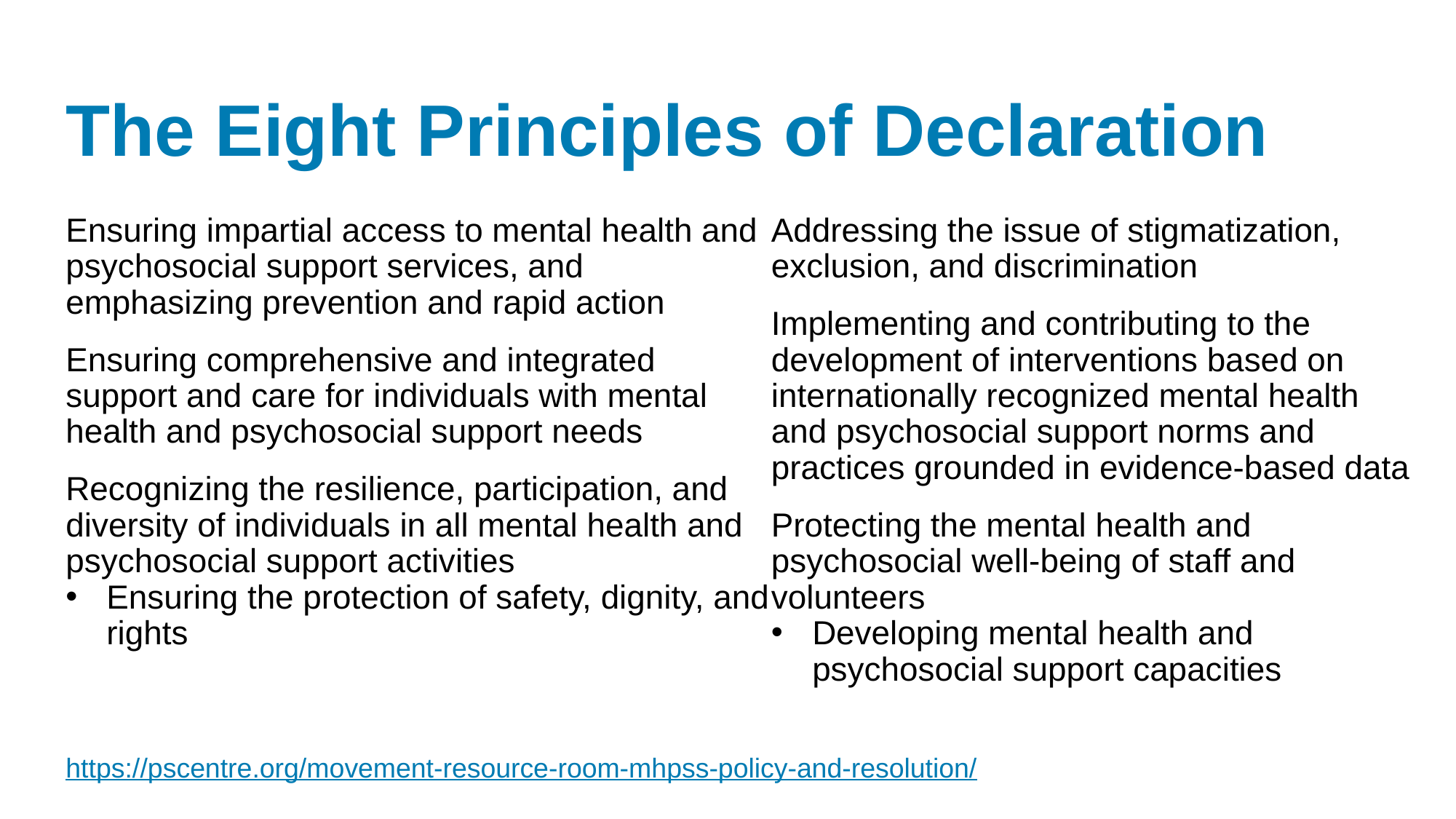

# The Eight Principles of Declaration
Ensuring impartial access to mental health and psychosocial support services, and emphasizing prevention and rapid action
Ensuring comprehensive and integrated support and care for individuals with mental health and psychosocial support needs
Recognizing the resilience, participation, and diversity of individuals in all mental health and psychosocial support activities
Ensuring the protection of safety, dignity, and rights
Addressing the issue of stigmatization, exclusion, and discrimination
Implementing and contributing to the development of interventions based on internationally recognized mental health and psychosocial support norms and practices grounded in evidence-based data
Protecting the mental health and psychosocial well-being of staff and volunteers
Developing mental health and psychosocial support capacities
https://pscentre.org/movement-resource-room-mhpss-policy-and-resolution/